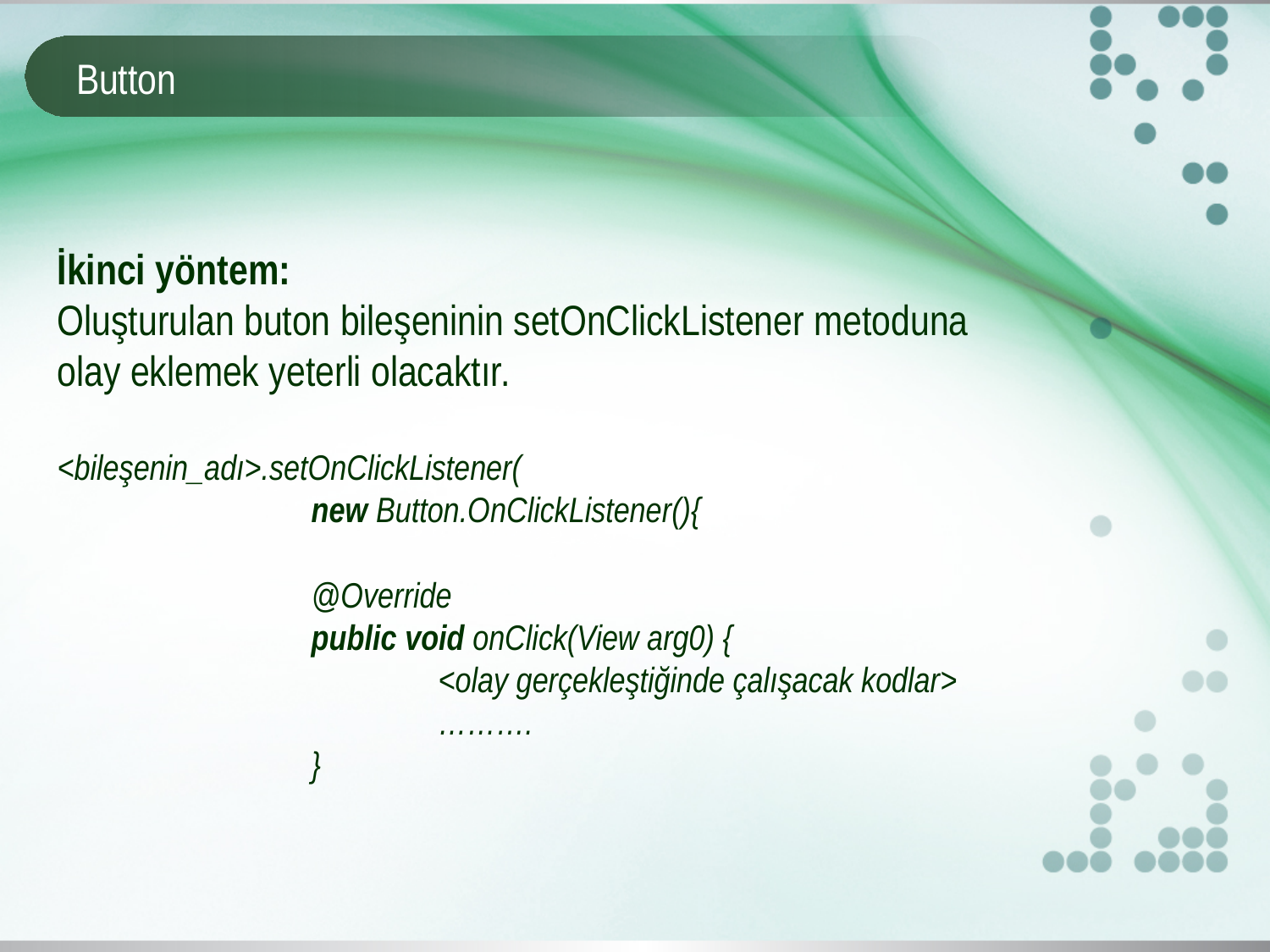

# Button
İkinci yöntem:
Oluşturulan buton bileşeninin setOnClickListener metoduna olay eklemek yeterli olacaktır.

<bileşenin_adı>.setOnClickListener(
		new Button.OnClickListener(){

		@Override
		public void onClick(View arg0) {
			<olay gerçekleştiğinde çalışacak kodlar>			……….
		}